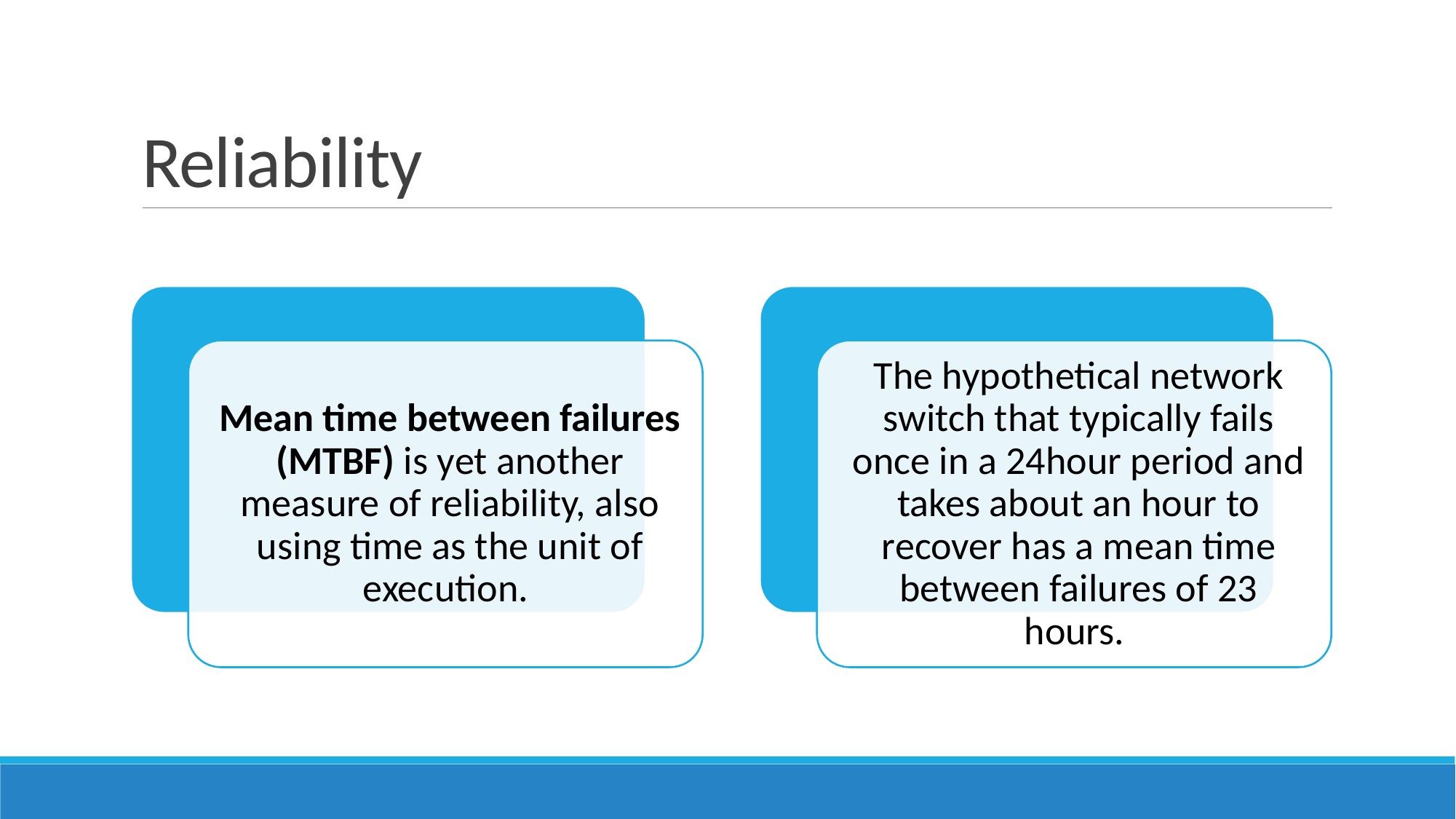

# Reliability
Mean time between failures (MTBF) is yet another measure of reliability, also using time as the unit of execution.
The hypothetical network switch that typically fails once in a 24hour period and takes about an hour to recover has a mean time between failures of 23 hours.